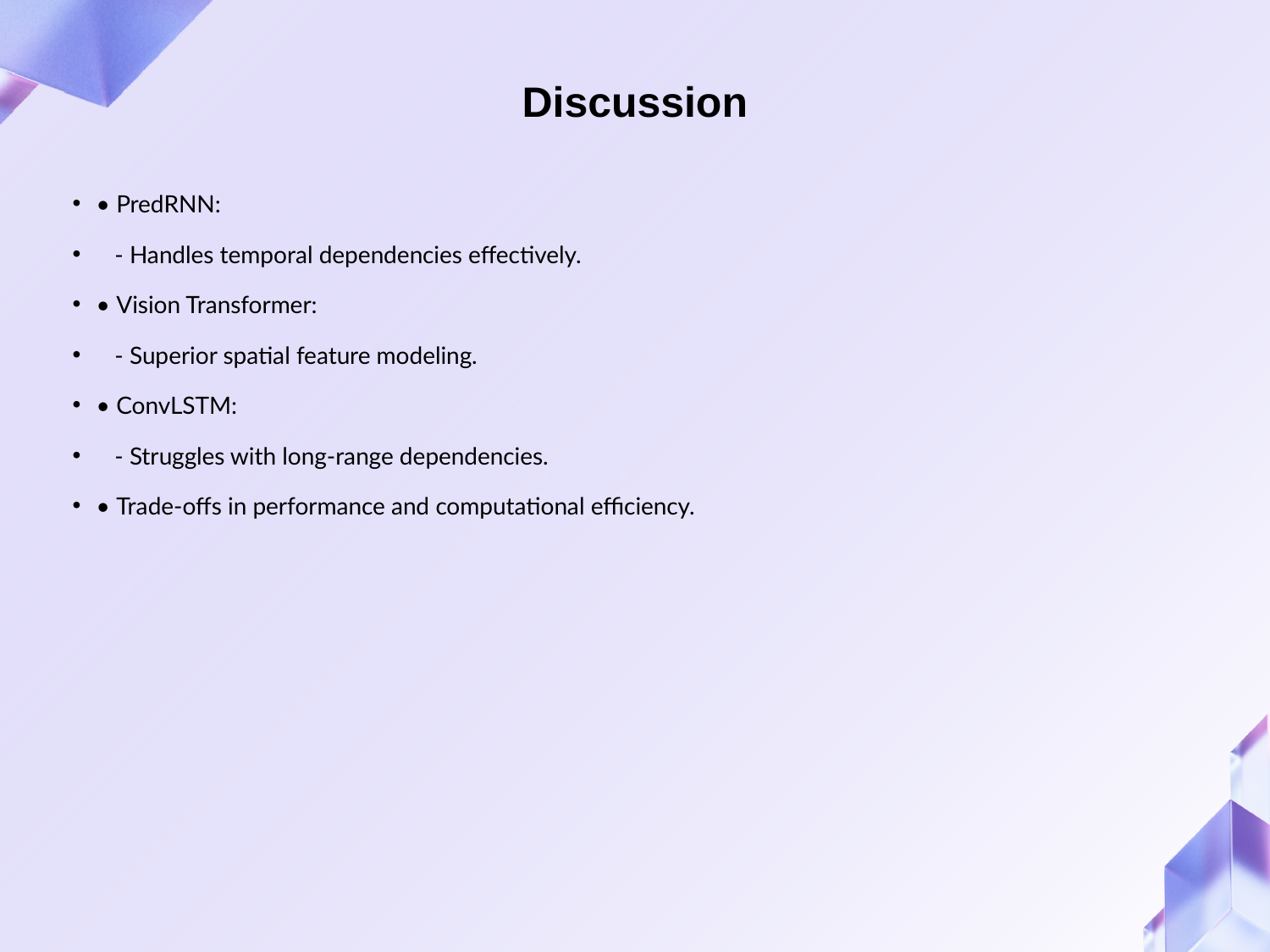

# Discussion
• PredRNN:
   - Handles temporal dependencies effectively.
• Vision Transformer:
   - Superior spatial feature modeling.
• ConvLSTM:
   - Struggles with long-range dependencies.
• Trade-offs in performance and computational efficiency.